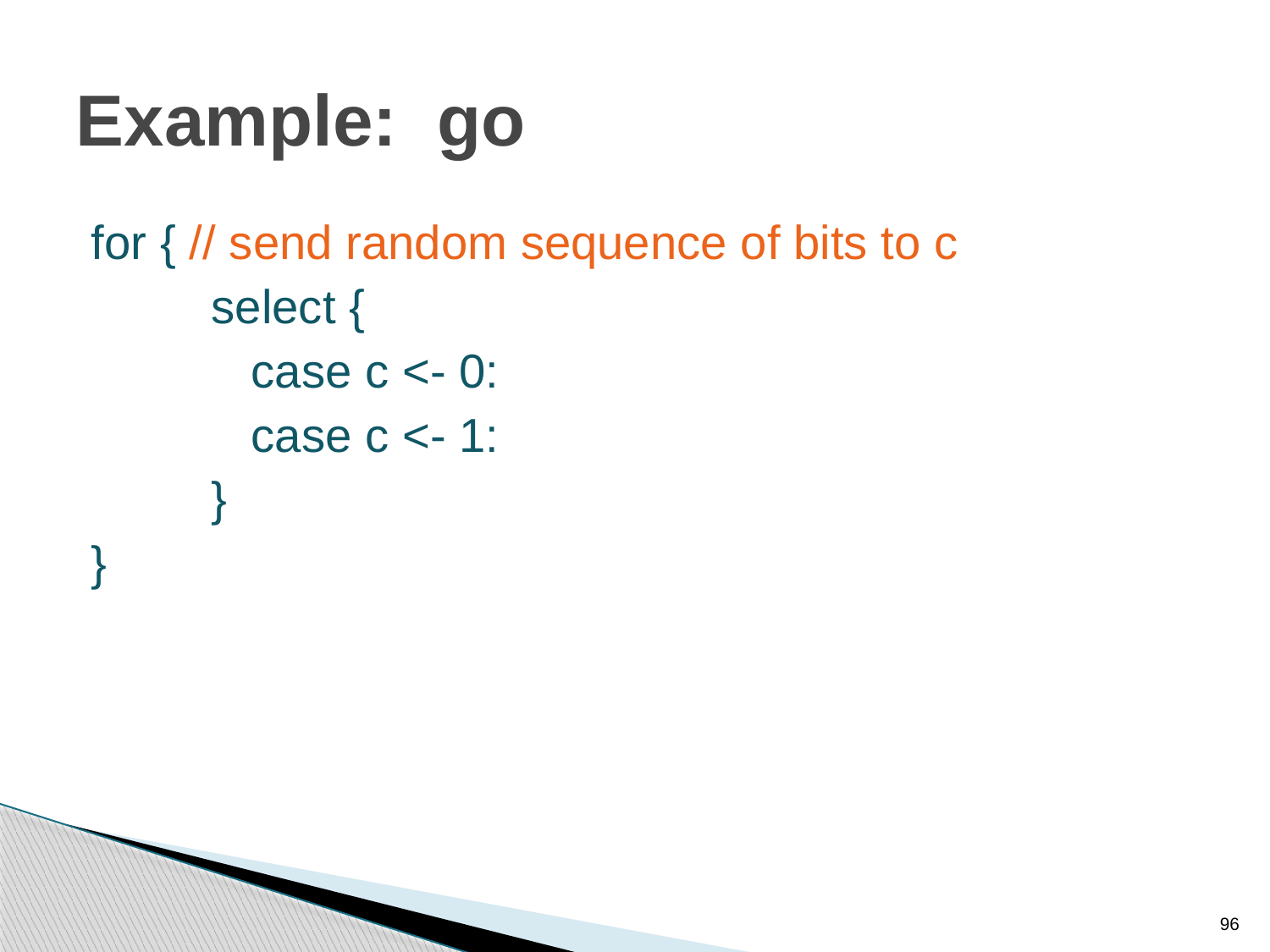

# Example:  go
for { // send random sequence of bits to c
         select {
            case c <- 0:
            case c <- 1:
         }
}
96